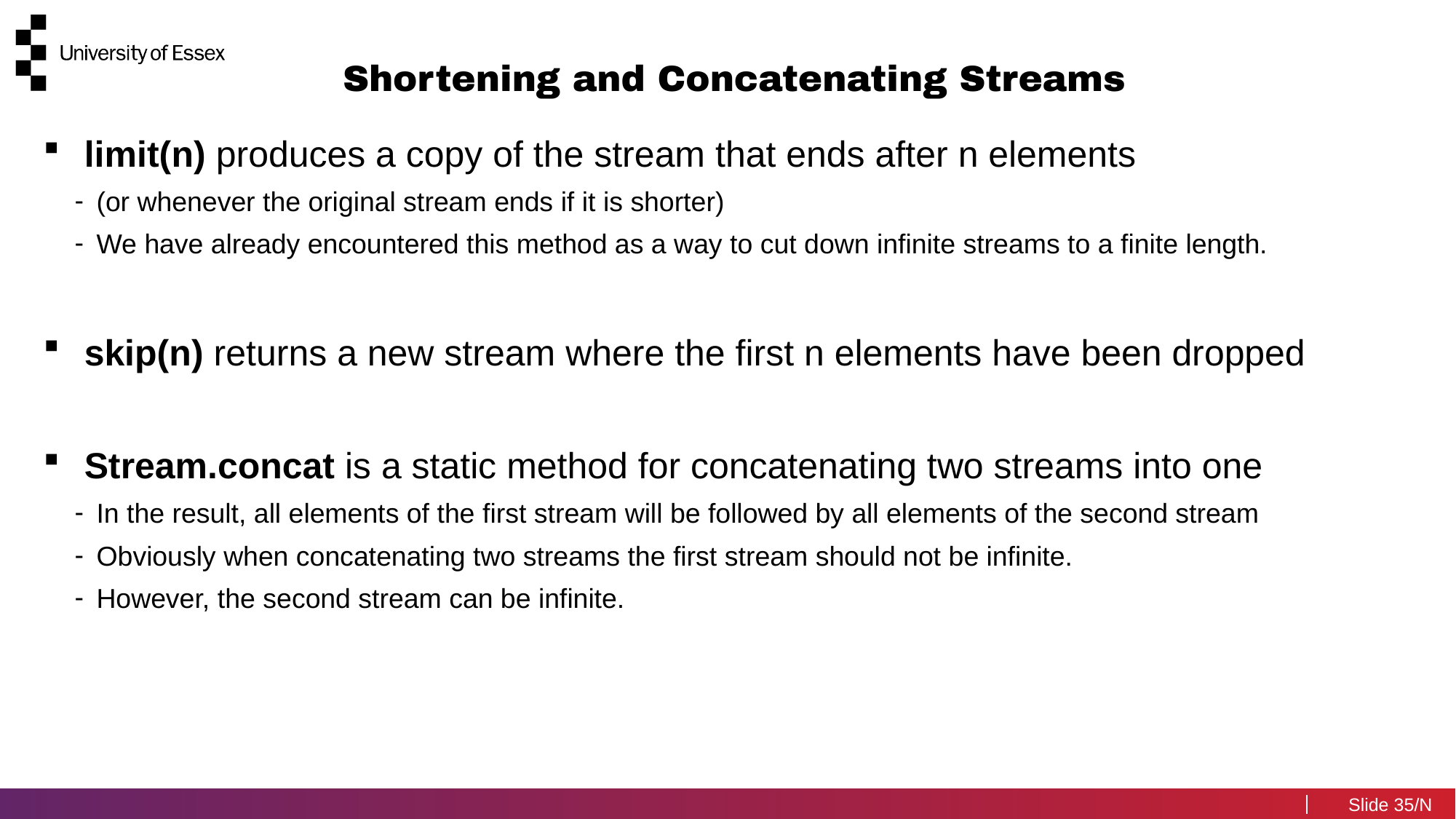

Shortening and Concatenating Streams
limit(n) produces a copy of the stream that ends after n elements
(or whenever the original stream ends if it is shorter)
We have already encountered this method as a way to cut down infinite streams to a finite length.

skip(n) returns a new stream where the first n elements have been dropped

Stream.concat is a static method for concatenating two streams into one
In the result, all elements of the first stream will be followed by all elements of the second stream
Obviously when concatenating two streams the first stream should not be infinite.
However, the second stream can be infinite.

35/N